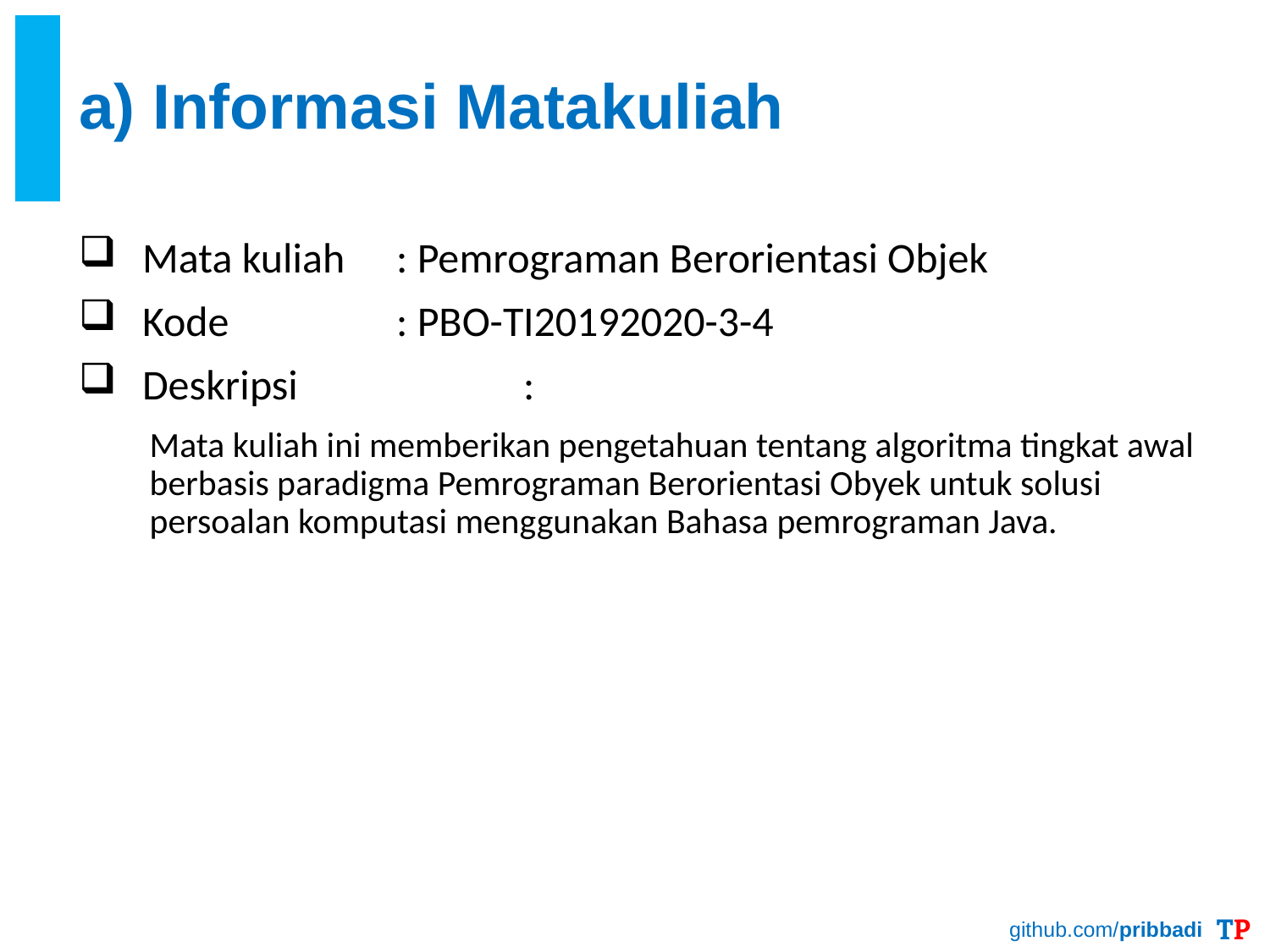

# a) Informasi Matakuliah
Mata kuliah	: Pemrograman Berorientasi Objek
Kode		: PBO-TI20192020-3-4
Deskripsi		:
Mata kuliah ini memberikan pengetahuan tentang algoritma tingkat awal berbasis paradigma Pemrograman Berorientasi Obyek untuk solusi persoalan komputasi menggunakan Bahasa pemrograman Java.